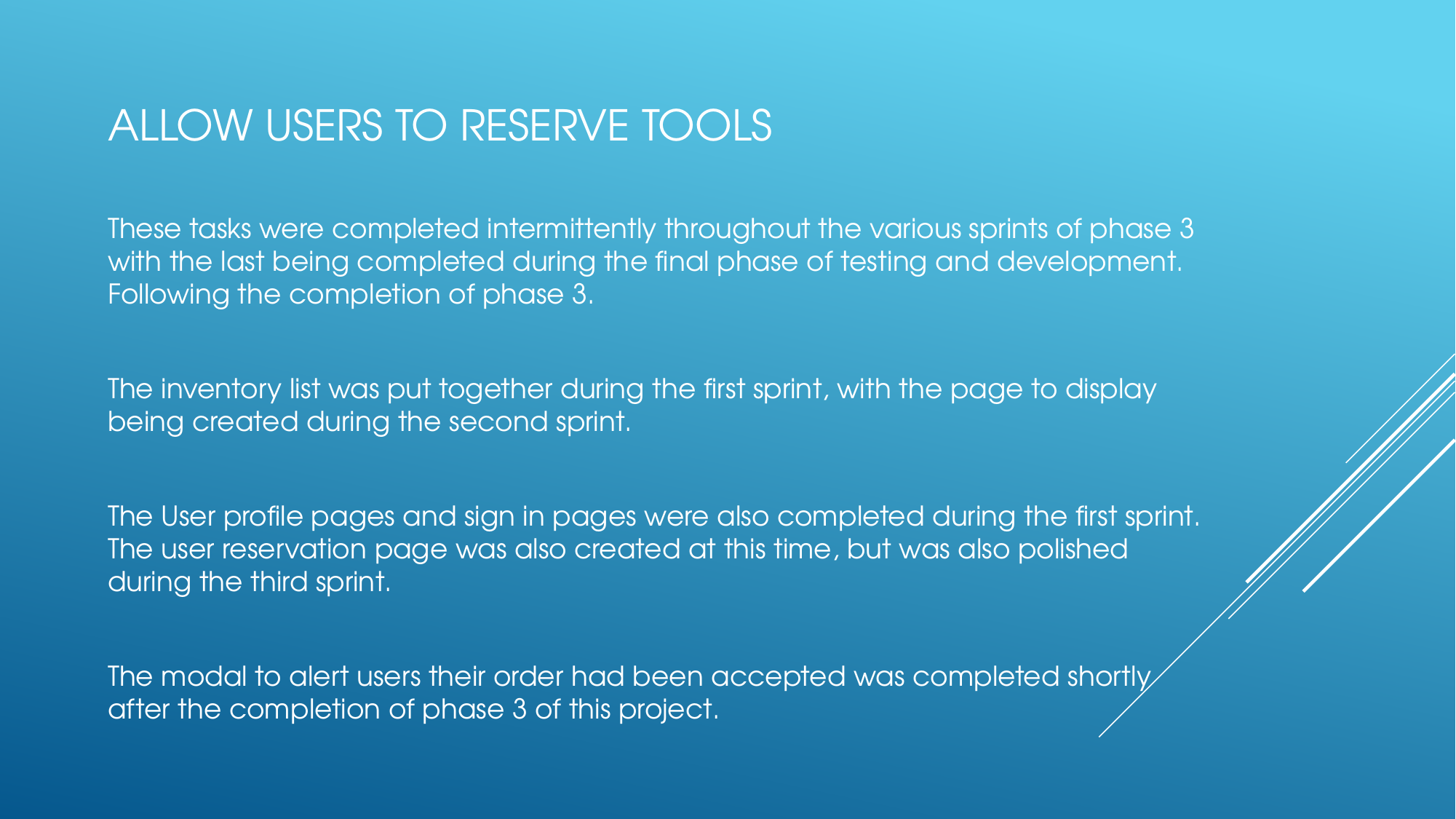

# ALLOW USERS TO RESERVE TOOLS
These tasks were completed intermittently throughout the various sprints of phase 3 with the last being completed during the final phase of testing and development. Following the completion of phase 3.

The inventory list was put together during the first sprint, with the page to display being created during the second sprint.

The User profile pages and sign in pages were also completed during the first sprint. The user reservation page was also created at this time, but was also polished during the third sprint.

The modal to alert users their order had been accepted was completed shortly after the completion of phase 3 of this project.